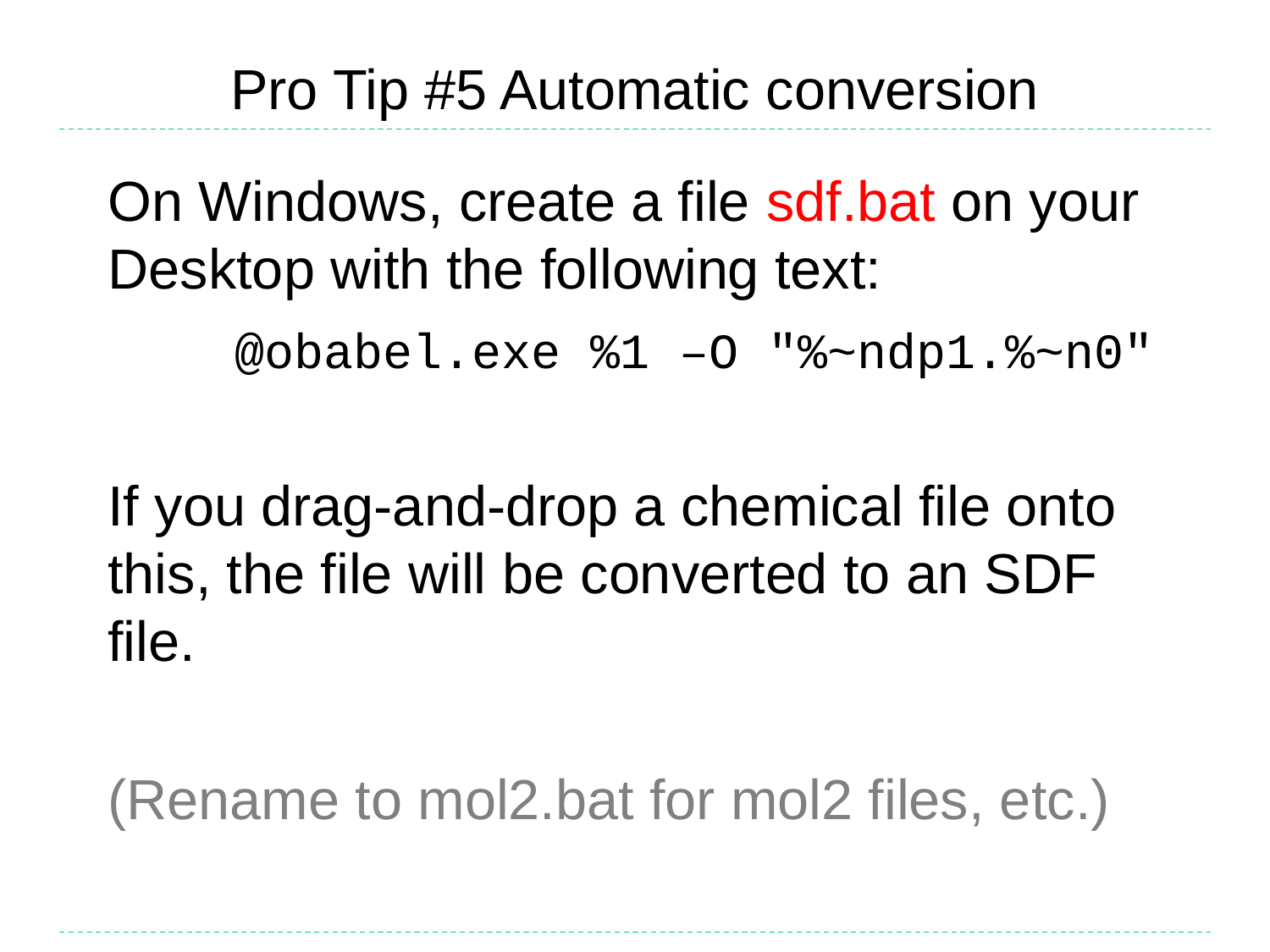

# Pro Tip #5 Automatic conversion
On Windows, create a file sdf.bat on your Desktop with the following text:
	@obabel.exe %1 –O "%~ndp1.%~n0"

If you drag-and-drop a chemical file onto this, the file will be converted to an SDF file.

(Rename to mol2.bat for mol2 files, etc.)